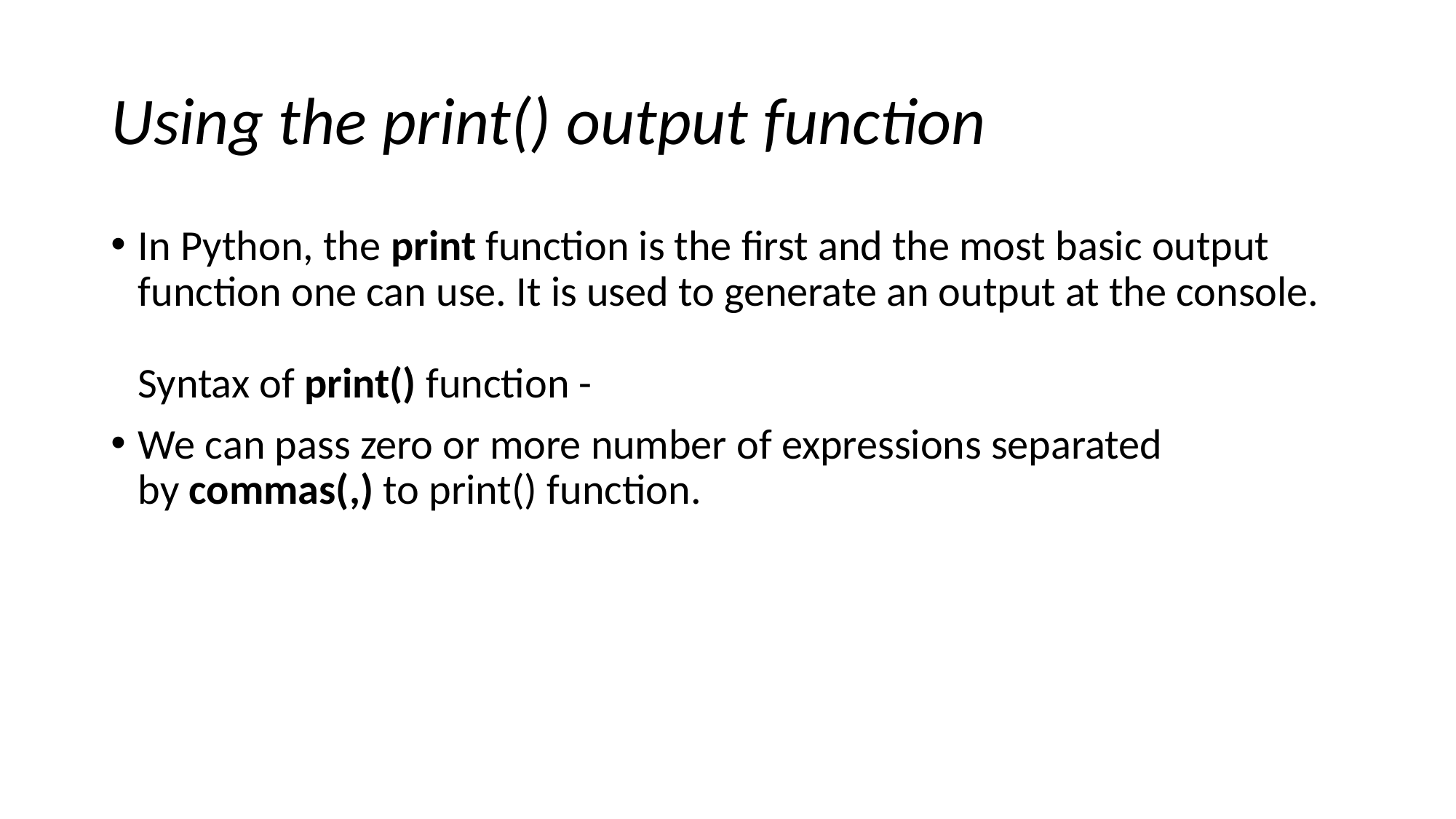

# Using the print() output function
In Python, the print function is the first and the most basic output function one can use. It is used to generate an output at the console.
Syntax of print() function -
We can pass zero or more number of expressions separated by commas(,) to print() function.